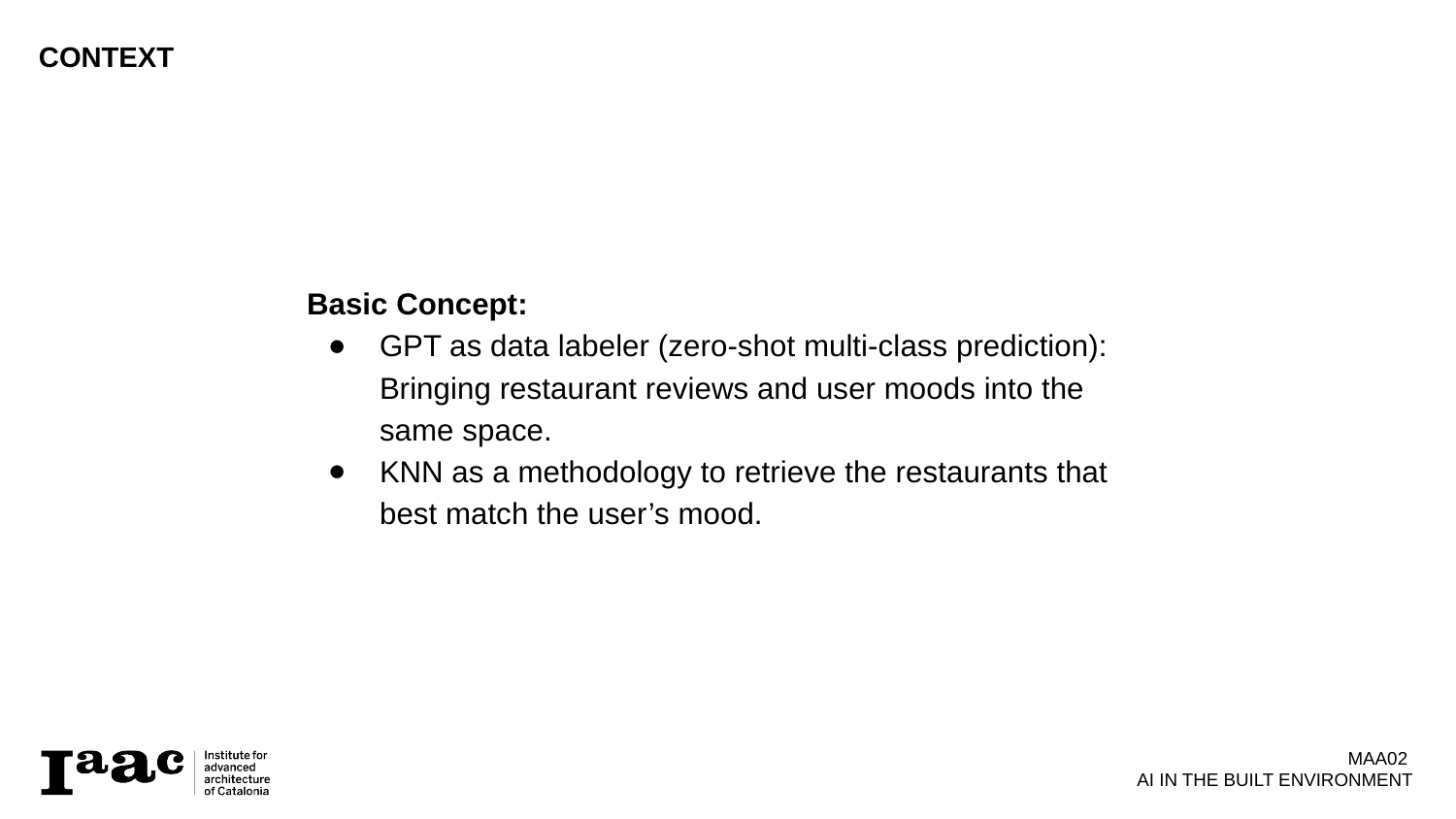

CONTEXT
Basic Concept:
GPT as data labeler (zero-shot multi-class prediction):
Bringing restaurant reviews and user moods into the same space.
KNN as a methodology to retrieve the restaurants that best match the user’s mood.